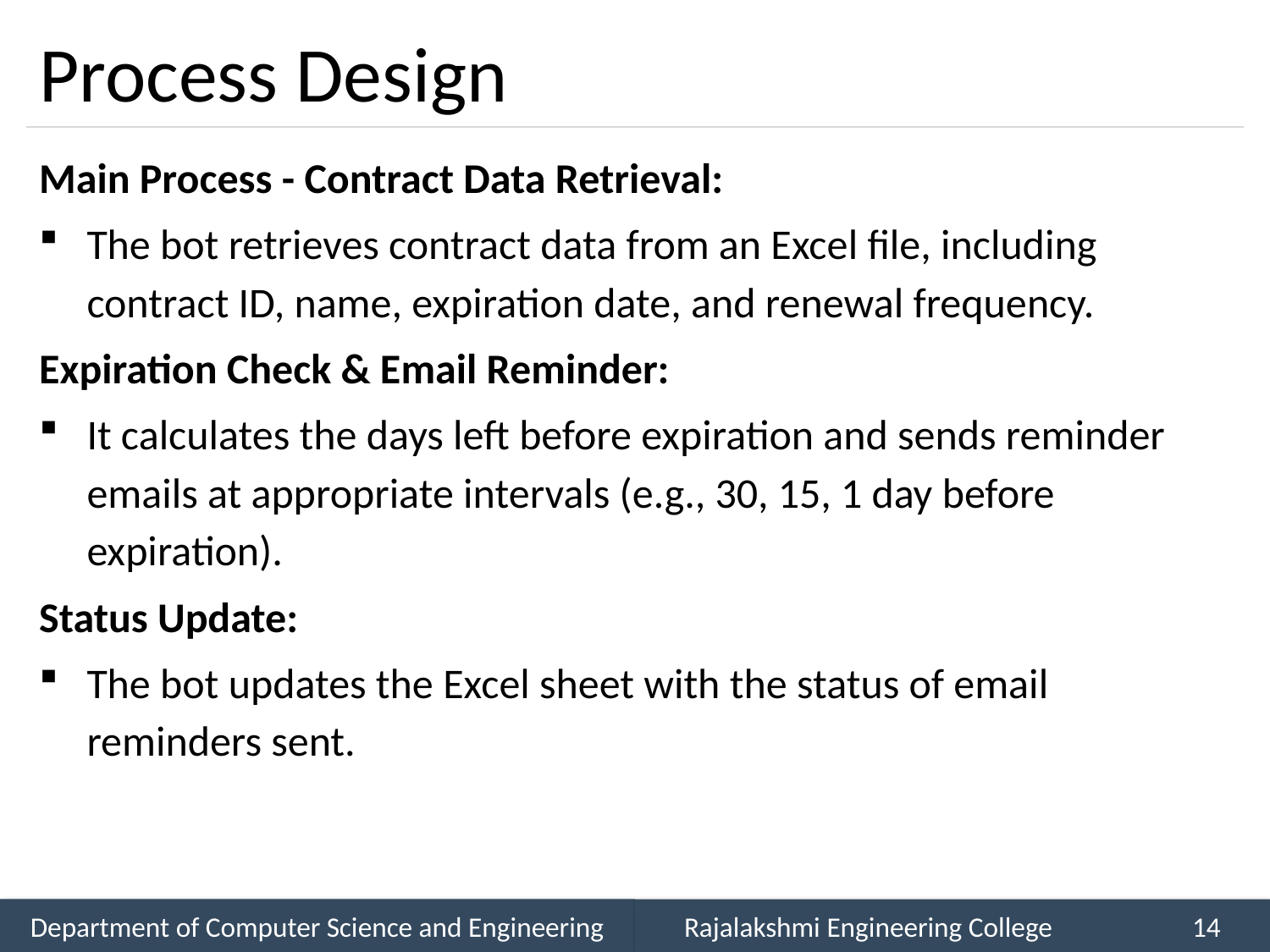

# Process Design
Main Process - Contract Data Retrieval:
The bot retrieves contract data from an Excel file, including contract ID, name, expiration date, and renewal frequency.
Expiration Check & Email Reminder:
It calculates the days left before expiration and sends reminder emails at appropriate intervals (e.g., 30, 15, 1 day before expiration).
Status Update:
The bot updates the Excel sheet with the status of email reminders sent.